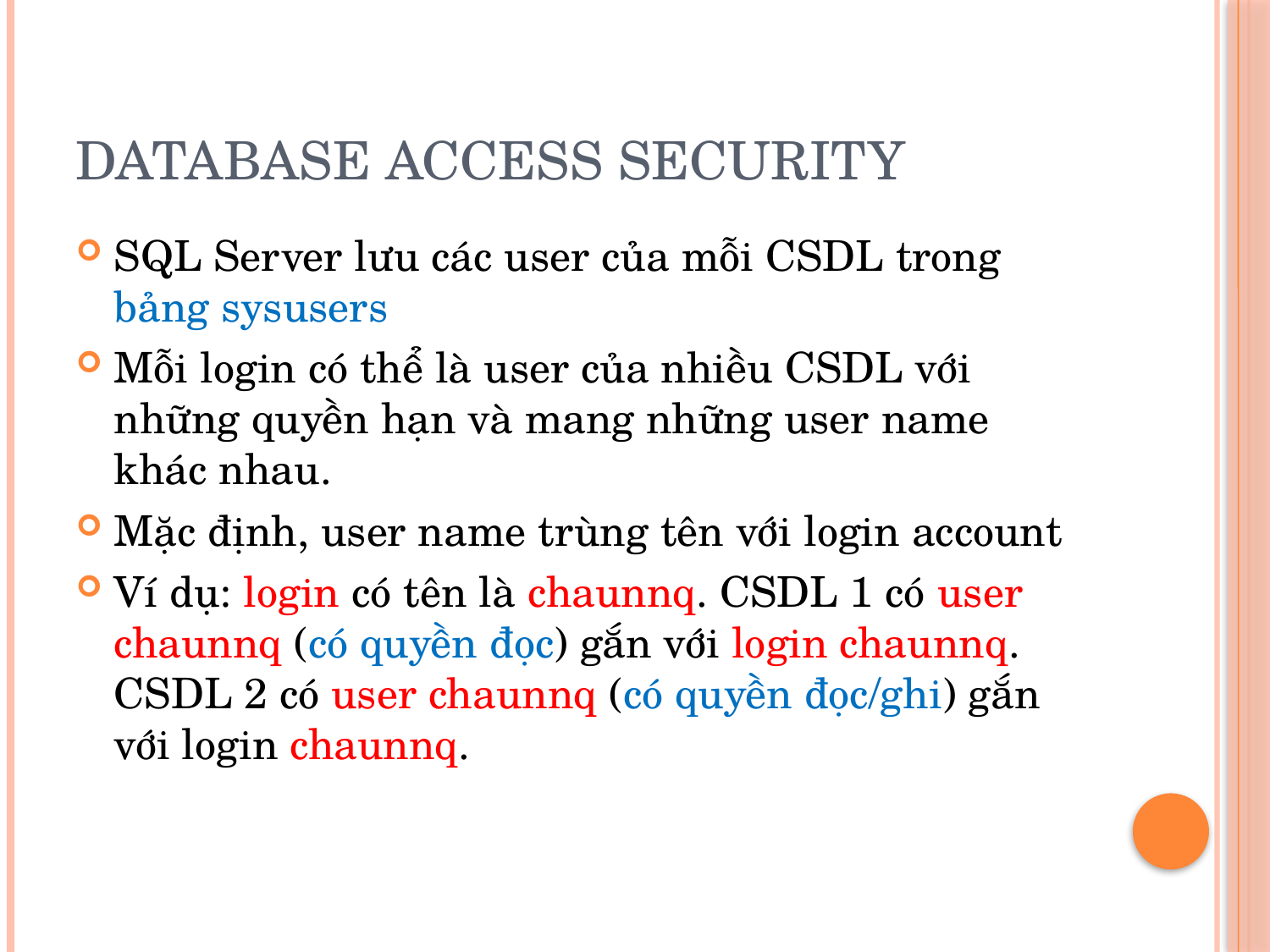

# Database access security
SQL Server lưu các user của mỗi CSDL trong bảng sysusers
Mỗi login có thể là user của nhiều CSDL với những quyền hạn và mang những user name khác nhau.
Mặc định, user name trùng tên với login account
Ví dụ: login có tên là chaunnq. CSDL 1 có user chaunnq (có quyền đọc) gắn với login chaunnq. CSDL 2 có user chaunnq (có quyền đọc/ghi) gắn với login chaunnq.